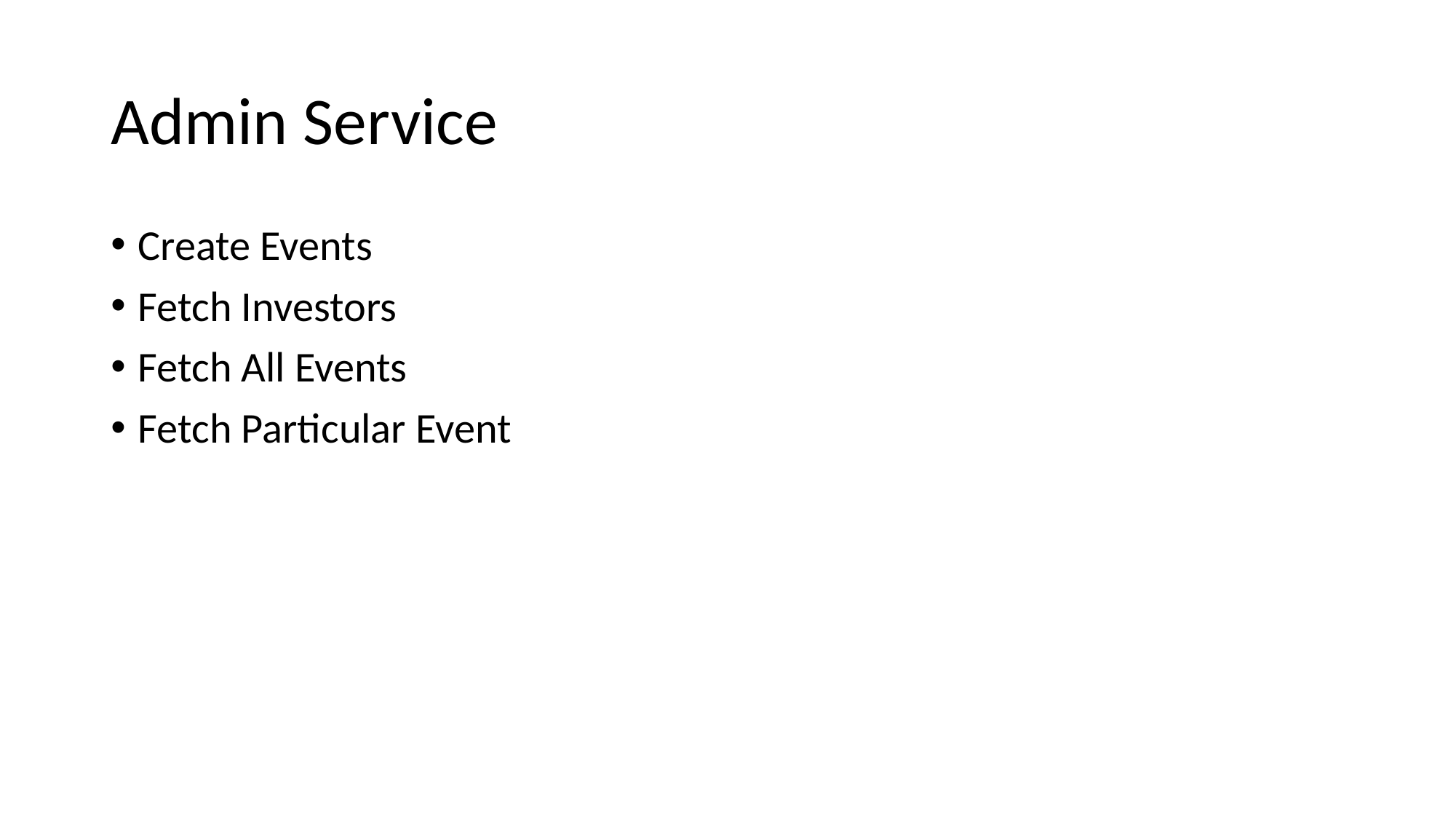

# Admin Service
Create Events
Fetch Investors
Fetch All Events
Fetch Particular Event